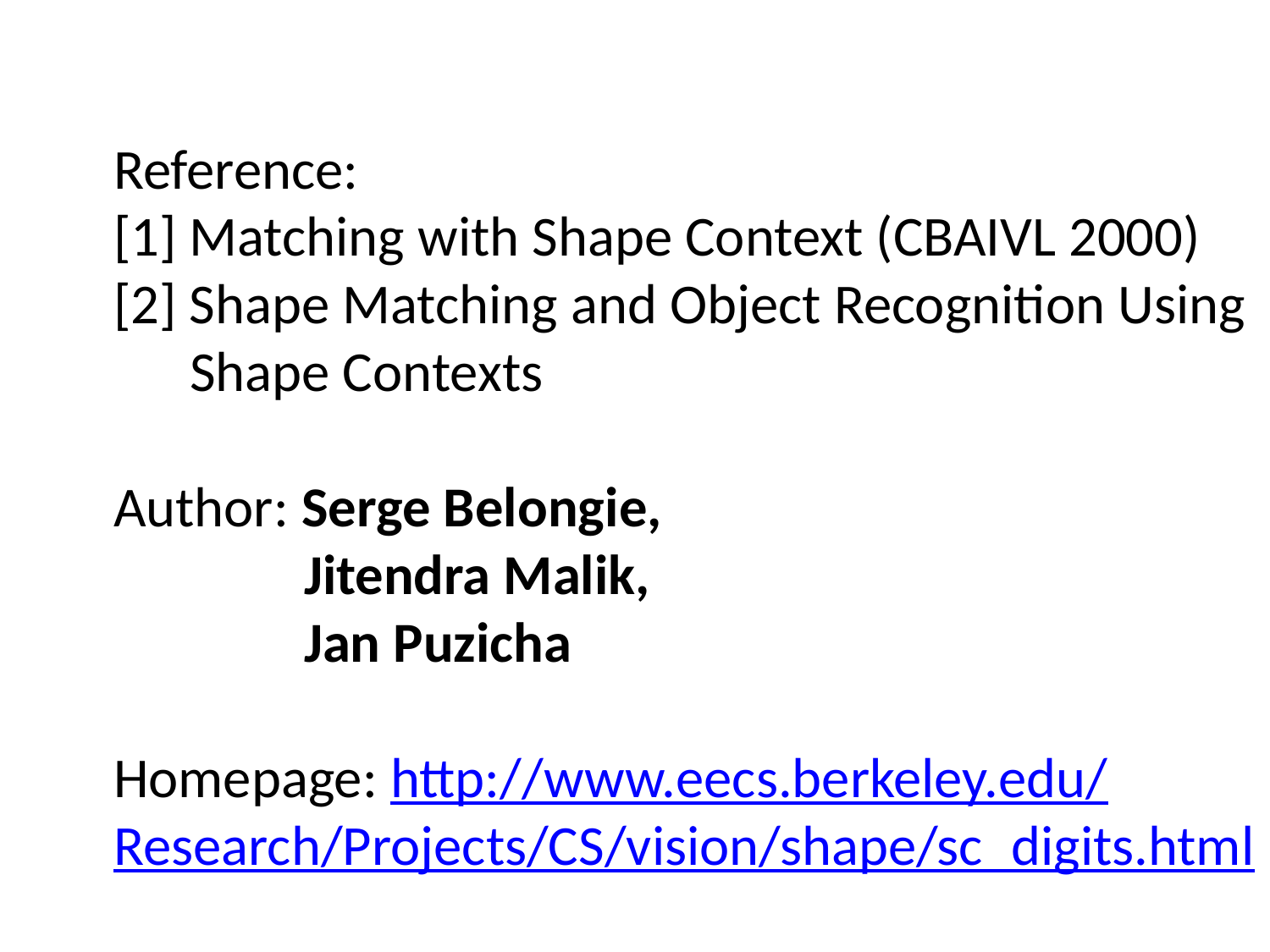

Reference:
[1] Matching with Shape Context (CBAIVL 2000)
[2] Shape Matching and Object Recognition Using
      Shape Contexts

Author: Serge Belongie,
	     Jitendra Malik,
	     Jan Puzicha

Homepage: http://www.eecs.berkeley.edu/
Research/Projects/CS/vision/shape/sc_digits.html